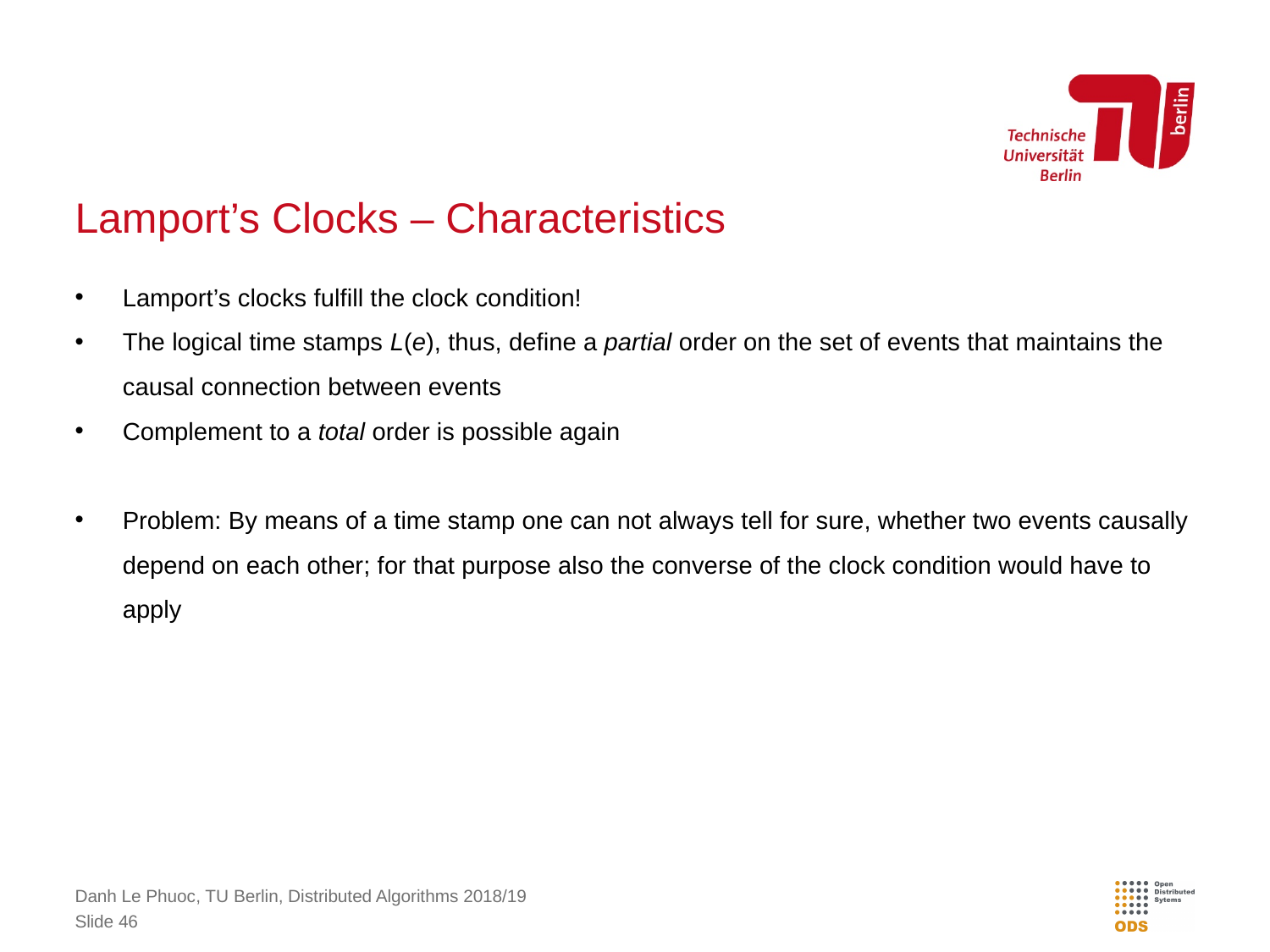

# Lamport’s Clocks – Characteristics
Lamport’s clocks fulfill the clock condition!
The logical time stamps L(e), thus, define a partial order on the set of events that maintains the causal connection between events
Complement to a total order is possible again

Problem: By means of a time stamp one can not always tell for sure, whether two events causally depend on each other; for that purpose also the converse of the clock condition would have to apply
Danh Le Phuoc, TU Berlin, Distributed Algorithms 2018/19
Slide 46